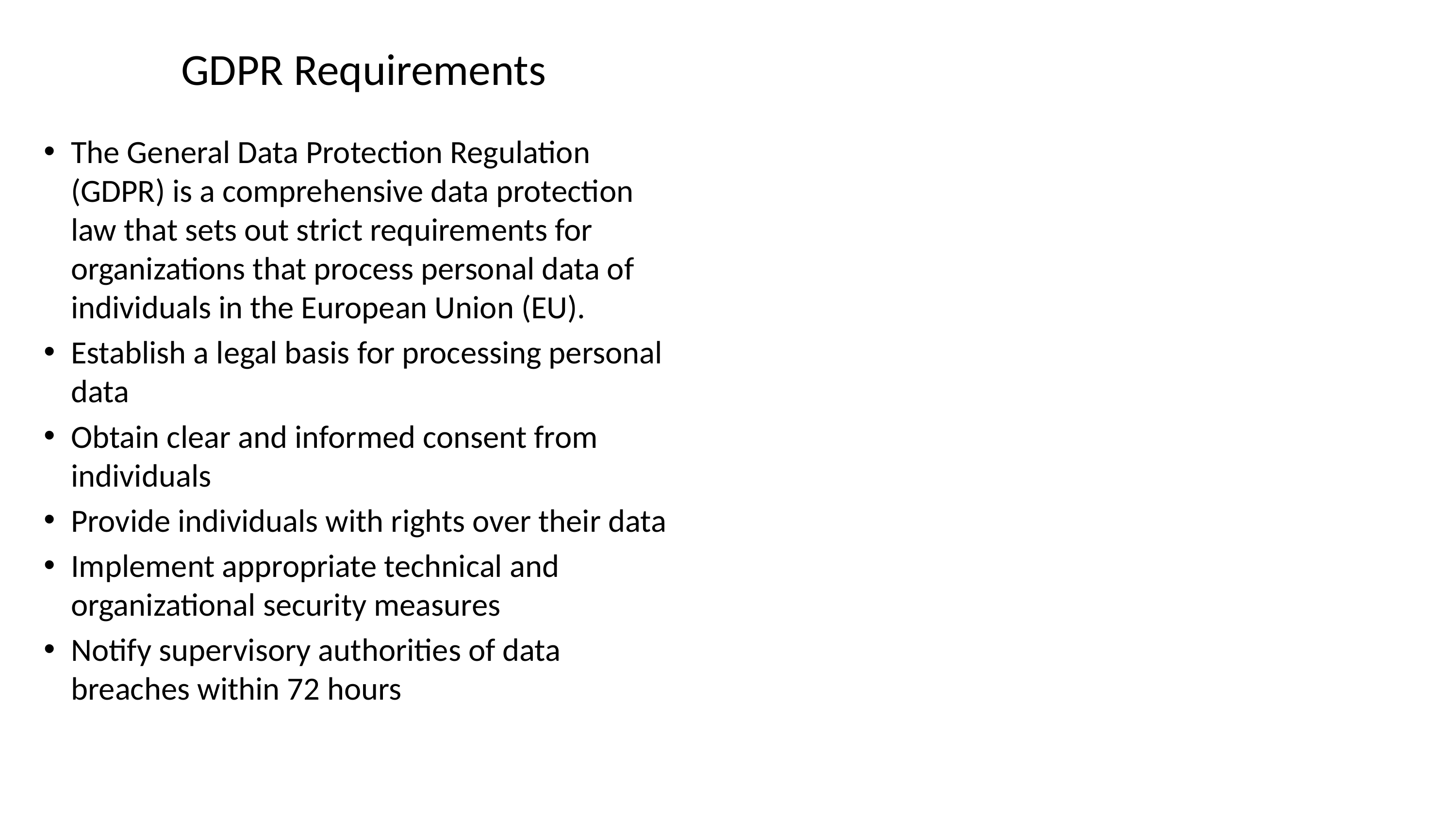

# GDPR Requirements
The General Data Protection Regulation (GDPR) is a comprehensive data protection law that sets out strict requirements for organizations that process personal data of individuals in the European Union (EU).
Establish a legal basis for processing personal data
Obtain clear and informed consent from individuals
Provide individuals with rights over their data
Implement appropriate technical and organizational security measures
Notify supervisory authorities of data breaches within 72 hours